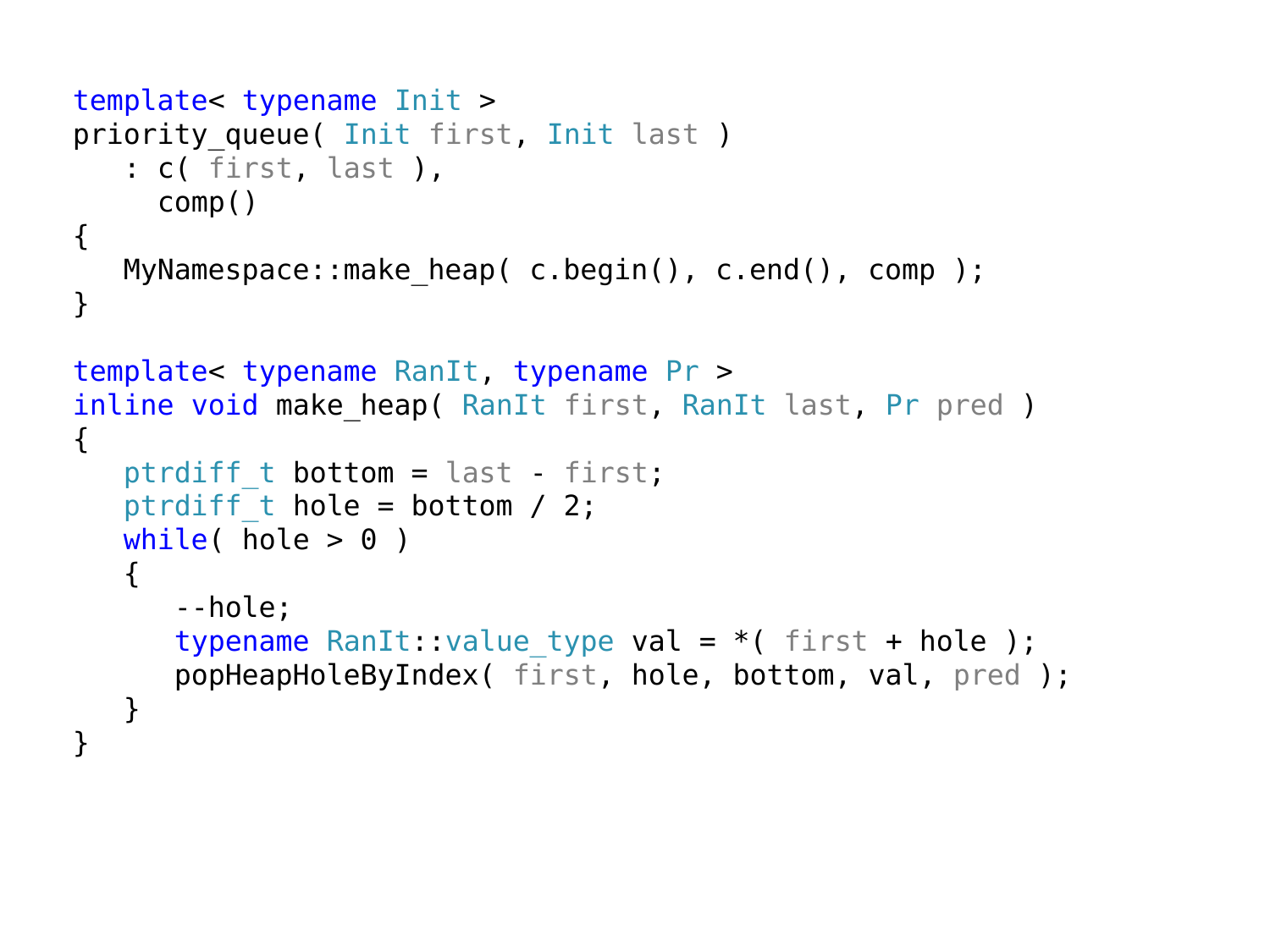

template< typename Init >
priority_queue( Init first, Init last )
   : c( first, last ),
     comp()
{
   MyNamespace::make_heap( c.begin(), c.end(), comp );
}

template< typename RanIt, typename Pr >
inline void make_heap( RanIt first, RanIt last, Pr pred )
{
   ptrdiff_t bottom = last - first;
   ptrdiff_t hole = bottom / 2;
   while( hole > 0 )
   {
      --hole;
      typename RanIt::value_type val = *( first + hole );
      popHeapHoleByIndex( first, hole, bottom, val, pred );
   }
}